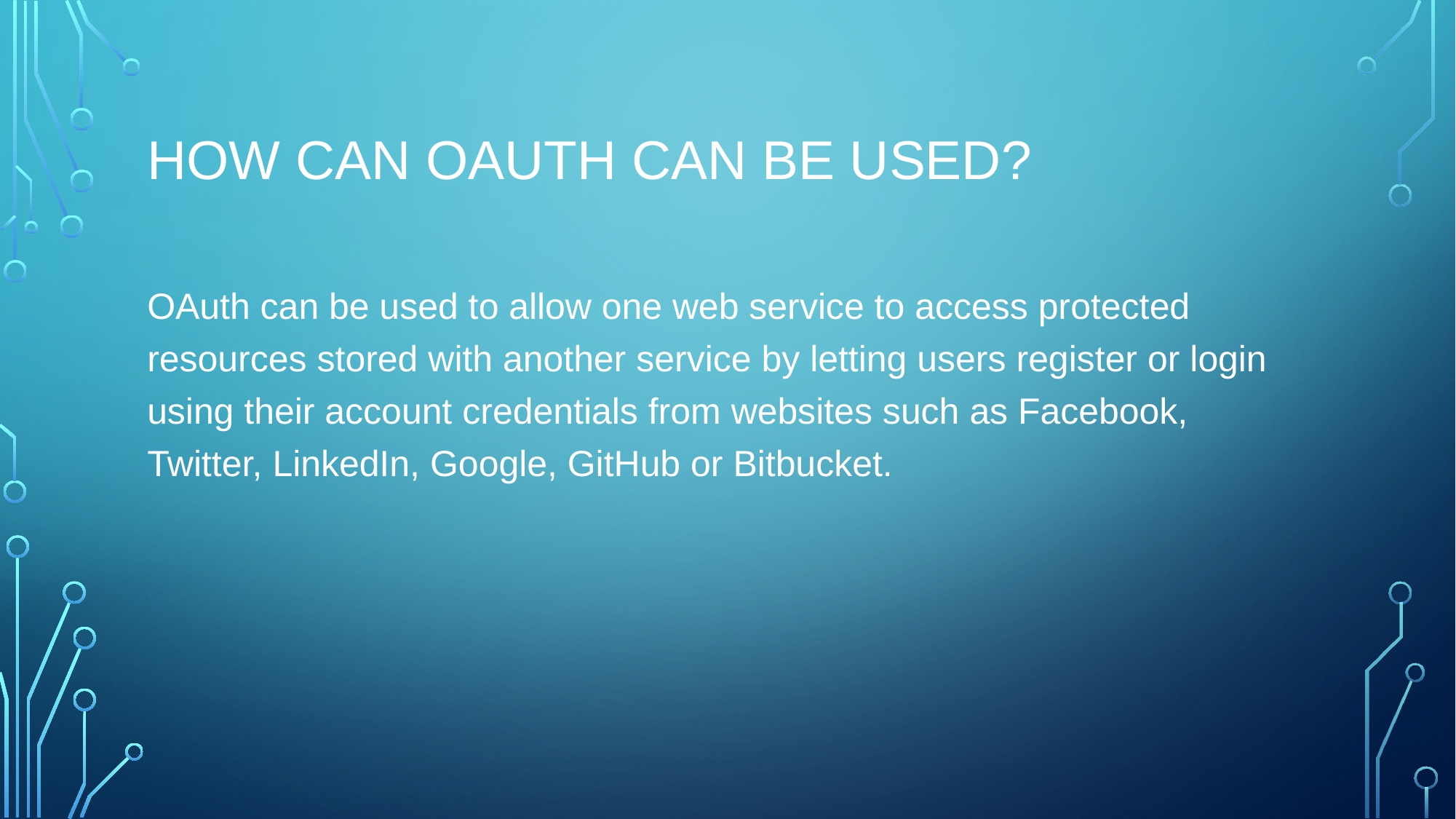

# How can oauth can be used?
OAuth can be used to allow one web service to access protected resources stored with another service by letting users register or login using their account credentials from websites such as Facebook, Twitter, LinkedIn, Google, GitHub or Bitbucket.